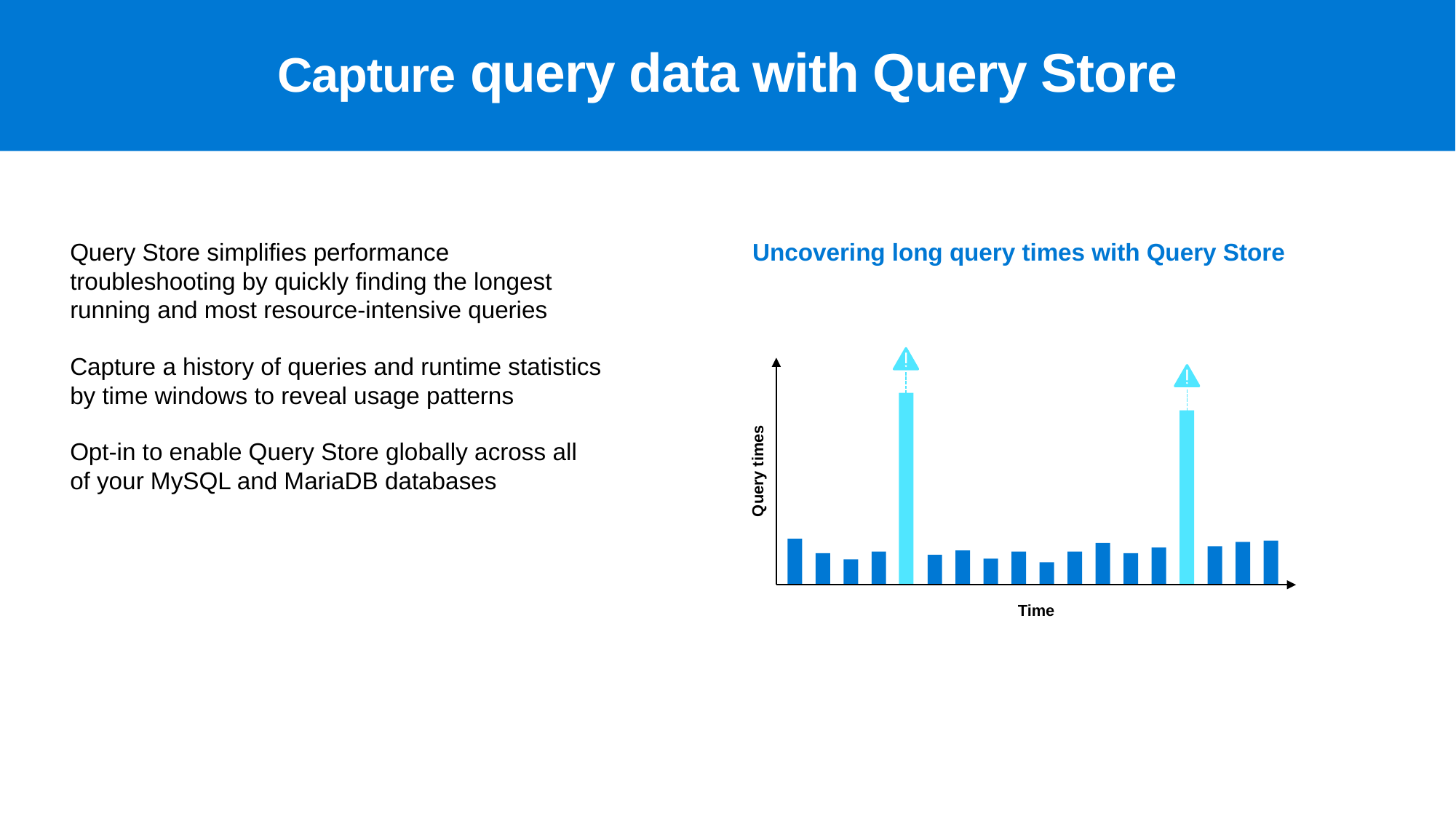

# Capture query data with Query Store
Uncovering long query times with Query Store
Query Store simplifies performance troubleshooting by quickly finding the longest running and most resource-intensive queries
Capture a history of queries and runtime statistics by time windows to reveal usage patterns
Opt-in to enable Query Store globally across all
of your MySQL and MariaDB databases

Query times
Time